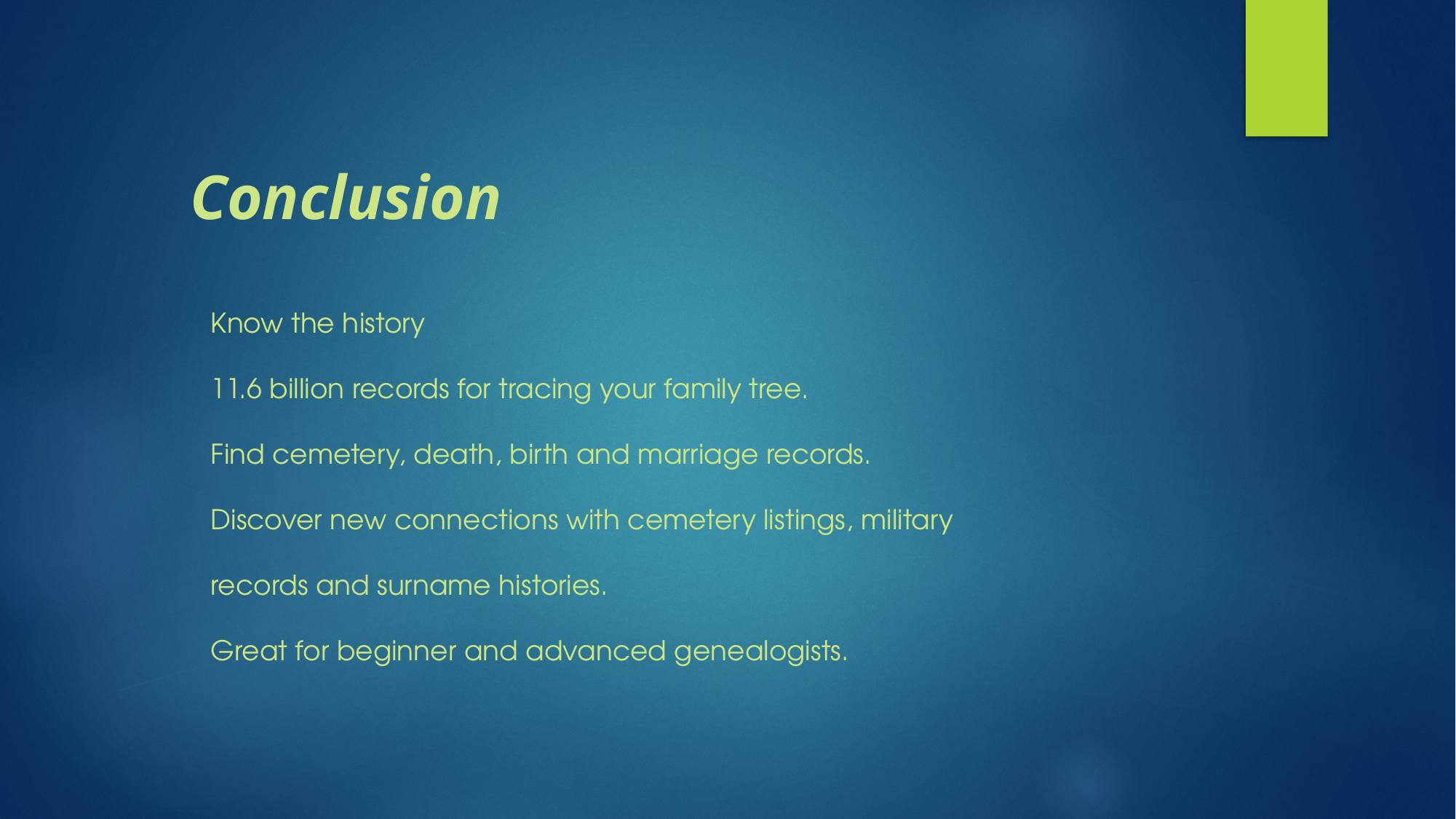

# Conclusion
Know the history
11.6 billion records for tracing your family tree.
Find cemetery, death, birth and marriage records.
Discover new connections with cemetery listings, military records and surname histories.
Great for beginner and advanced genealogists.